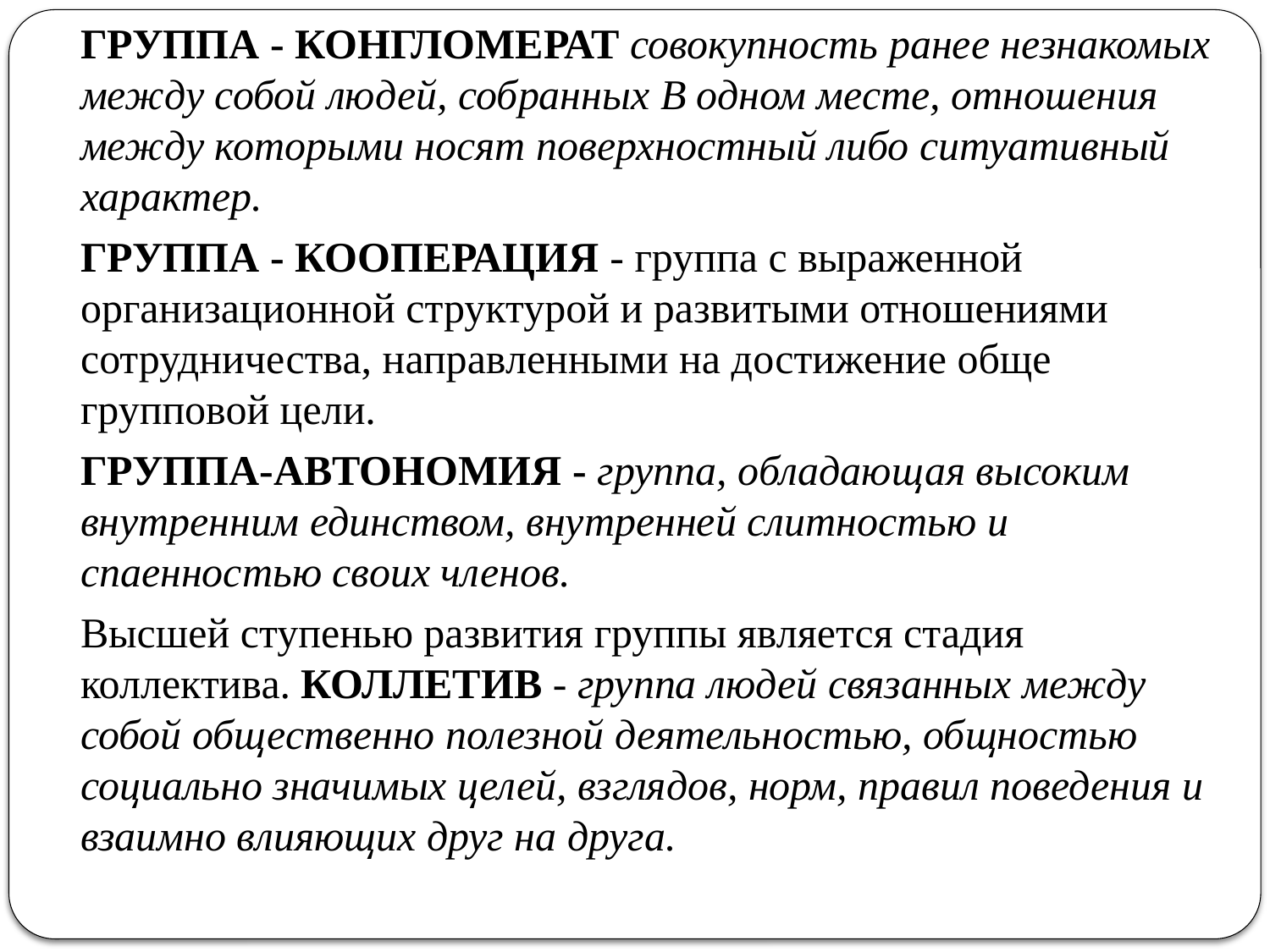

ГРУППА - КОНГЛОМЕРАТ совокупность ранее незнакомых между собой людей, собранных В одном месте, отношения между которыми носят поверхностный либо ситуативный характер.
	ГРУППА - КООПЕРАЦИЯ - группа с выраженной организационной структурой и развитыми отношениями сотрудничества, направленными на достижение обще групповой цели.
	ГРУППА-АВТОНОМИЯ - группа, обладающая высоким внутренним единством, внутренней слитностью и спаенностью своих членов.
	Высшей ступенью развития группы является стадия коллектива. КОЛЛЕТИВ - группа людей связанных между собой общественно полезной деятельностью, общностью социально значимых целей, взглядов, норм, правил поведения и взаимно влияющих друг на друга.